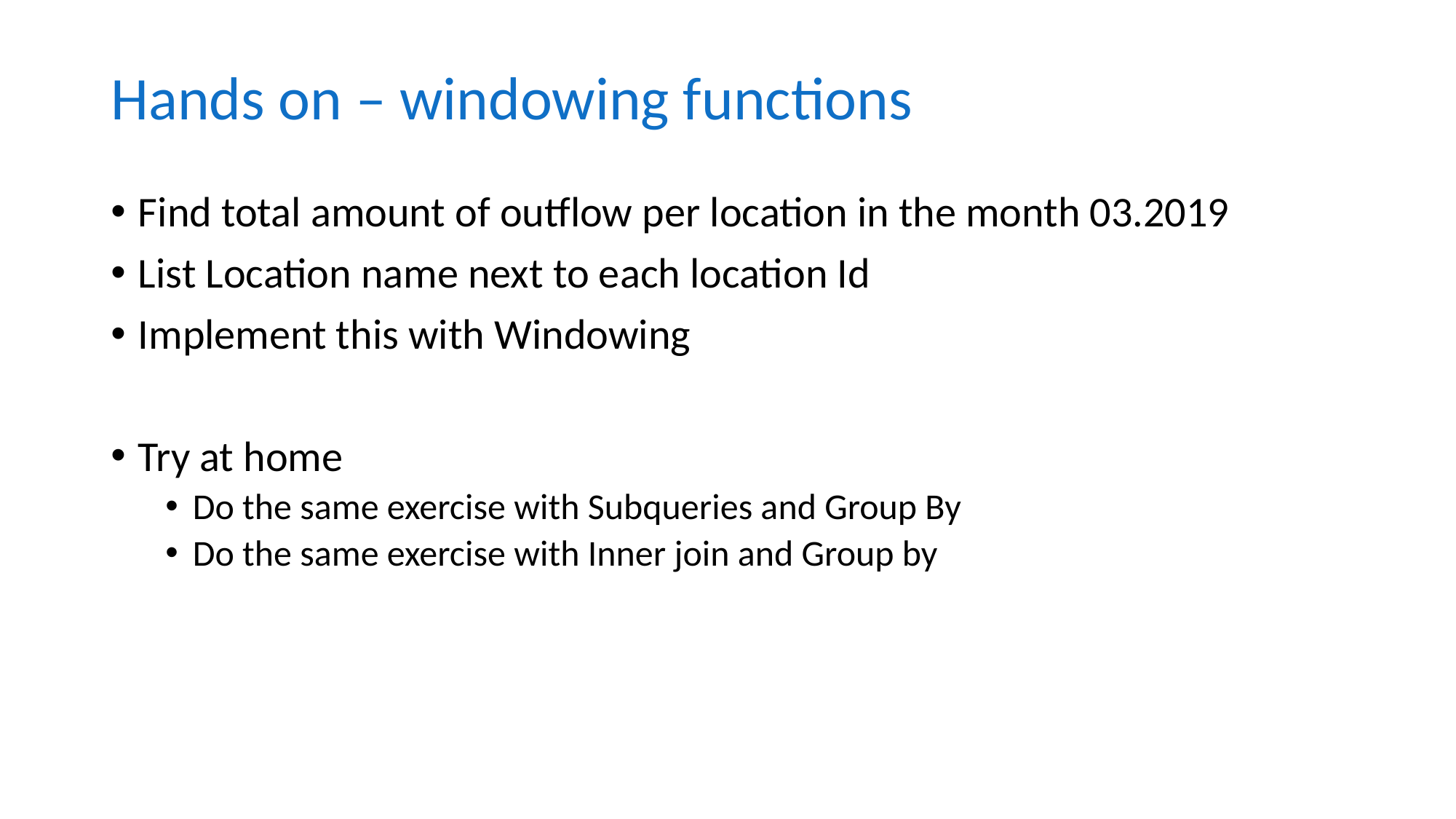

# Hands on – windowing functions
Find total amount of outflow per location in the month 03.2019
List Location name next to each location Id
Implement this with Windowing

Try at home
Do the same exercise with Subqueries and Group By
Do the same exercise with Inner join and Group by